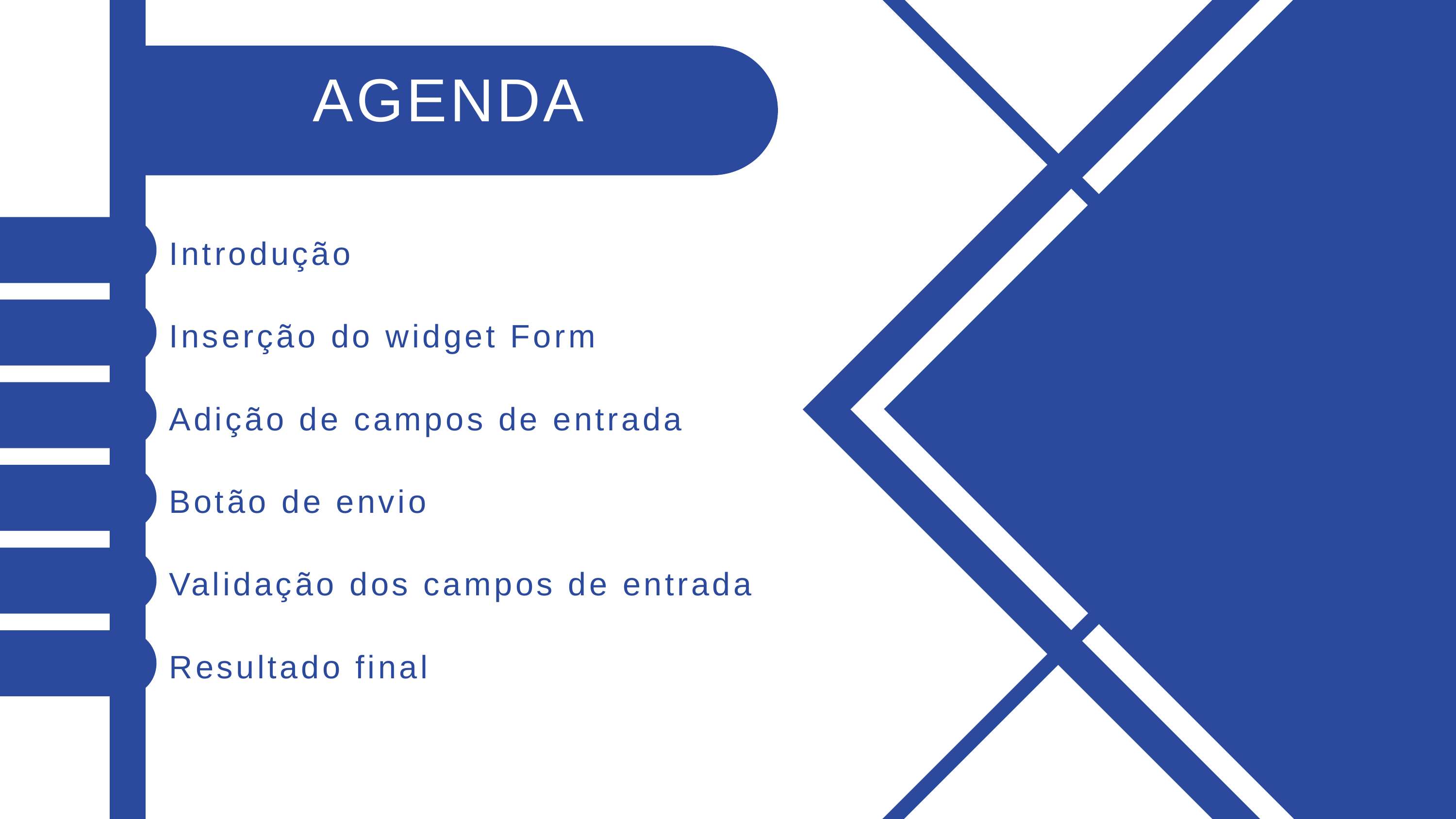

AGENDA

Introdução

Inserção do widget Form

Adição de campos de entrada

Botão de envio

Validação dos campos de entrada

Resultado final